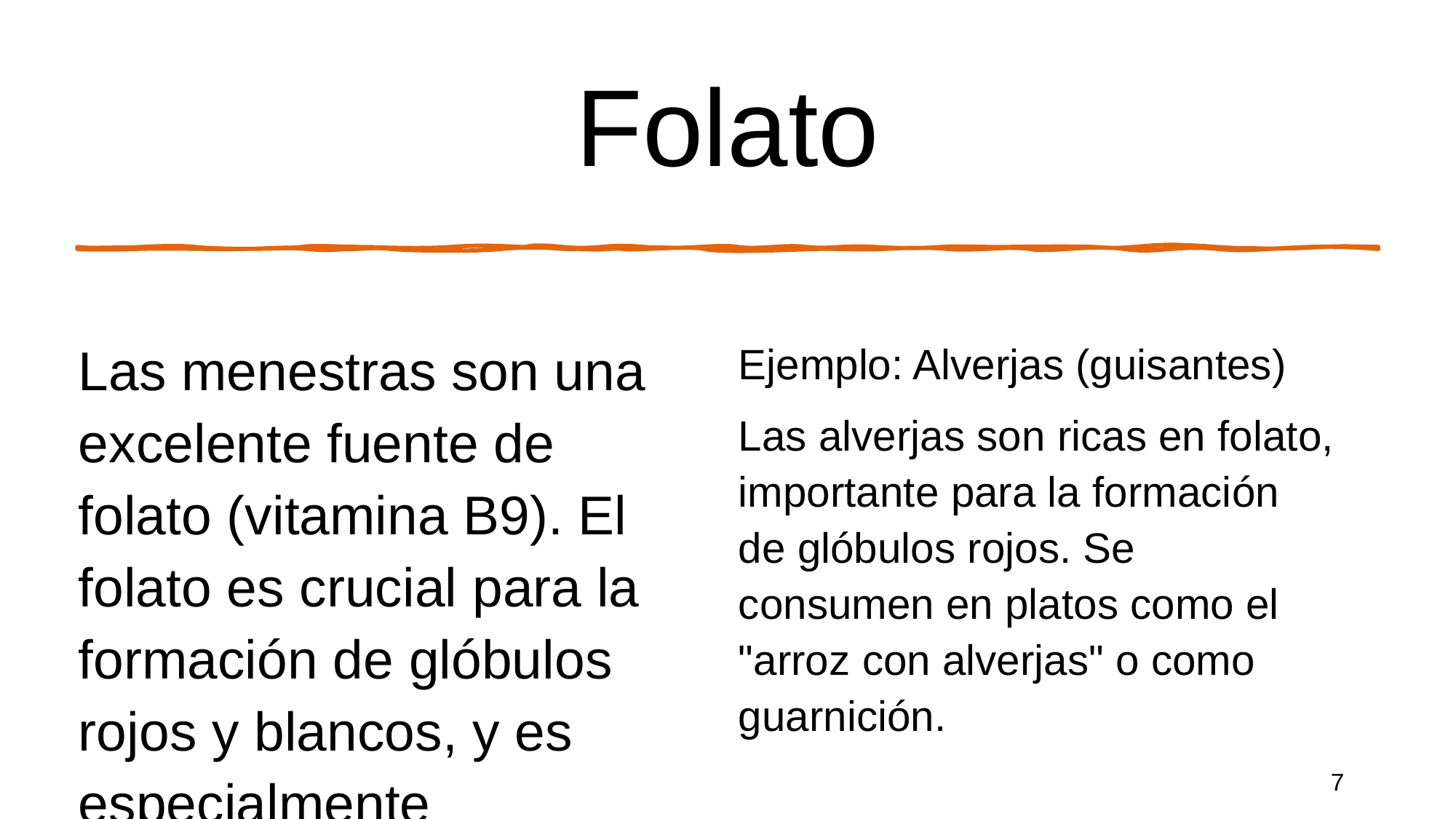

# Folato
Las menestras son una excelente fuente de folato (vitamina B9). El folato es crucial para la formación de glóbulos rojos y blancos, y es especialmente importante durante el embarazo para prevenir defectos del tubo neural.
Ejemplo: Alverjas (guisantes)
Las alverjas son ricas en folato, importante para la formación de glóbulos rojos. Se consumen en platos como el "arroz con alverjas" o como guarnición.
7